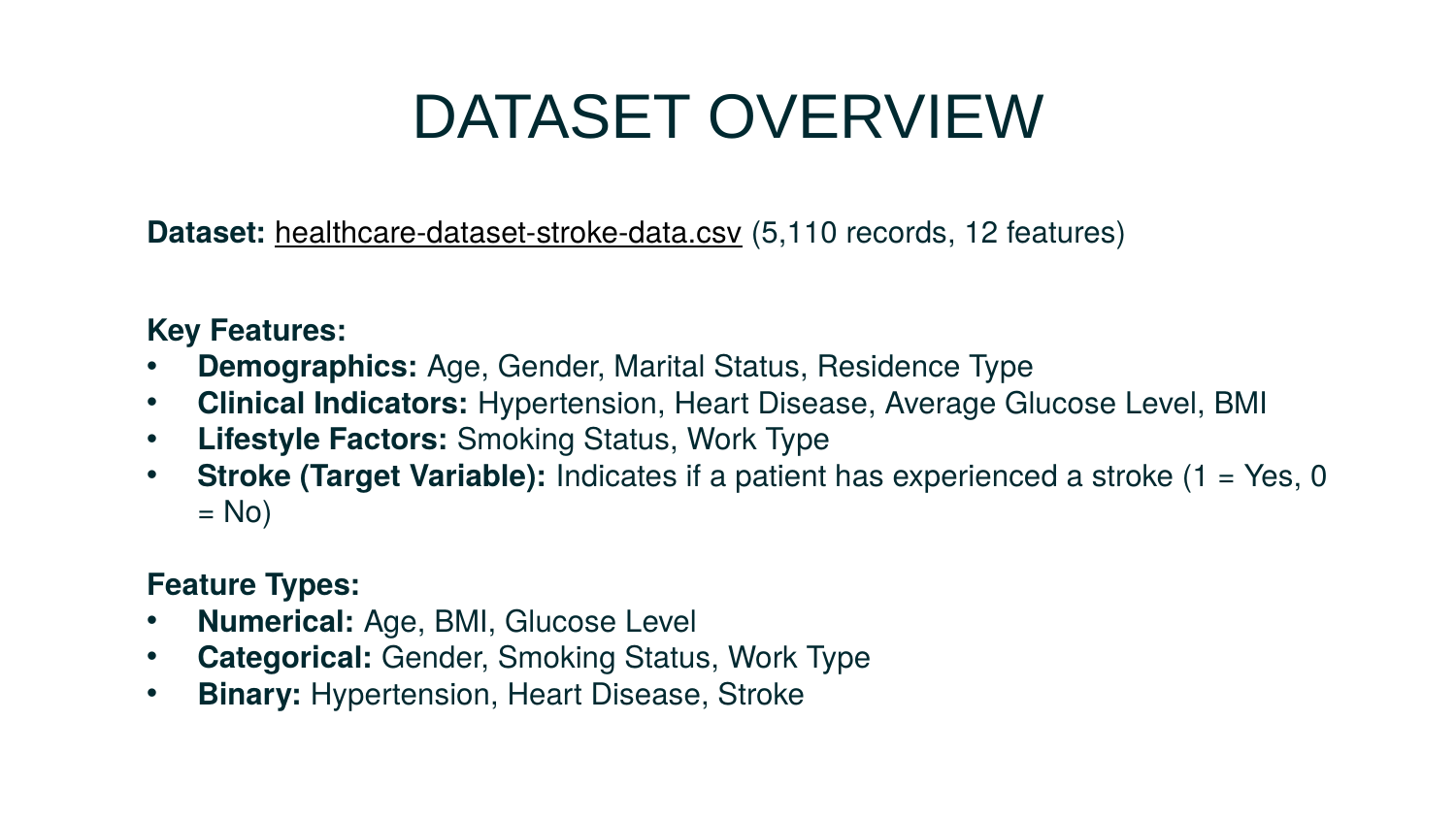

DATASET OVERVIEW
Dataset: healthcare-dataset-stroke-data.csv (5,110 records, 12 features)

Key Features:
Demographics: Age, Gender, Marital Status, Residence Type
Clinical Indicators: Hypertension, Heart Disease, Average Glucose Level, BMI
Lifestyle Factors: Smoking Status, Work Type
Stroke (Target Variable): Indicates if a patient has experienced a stroke (1 = Yes, 0 = No)

Feature Types:
Numerical: Age, BMI, Glucose Level
Categorical: Gender, Smoking Status, Work Type
Binary: Hypertension, Heart Disease, Stroke